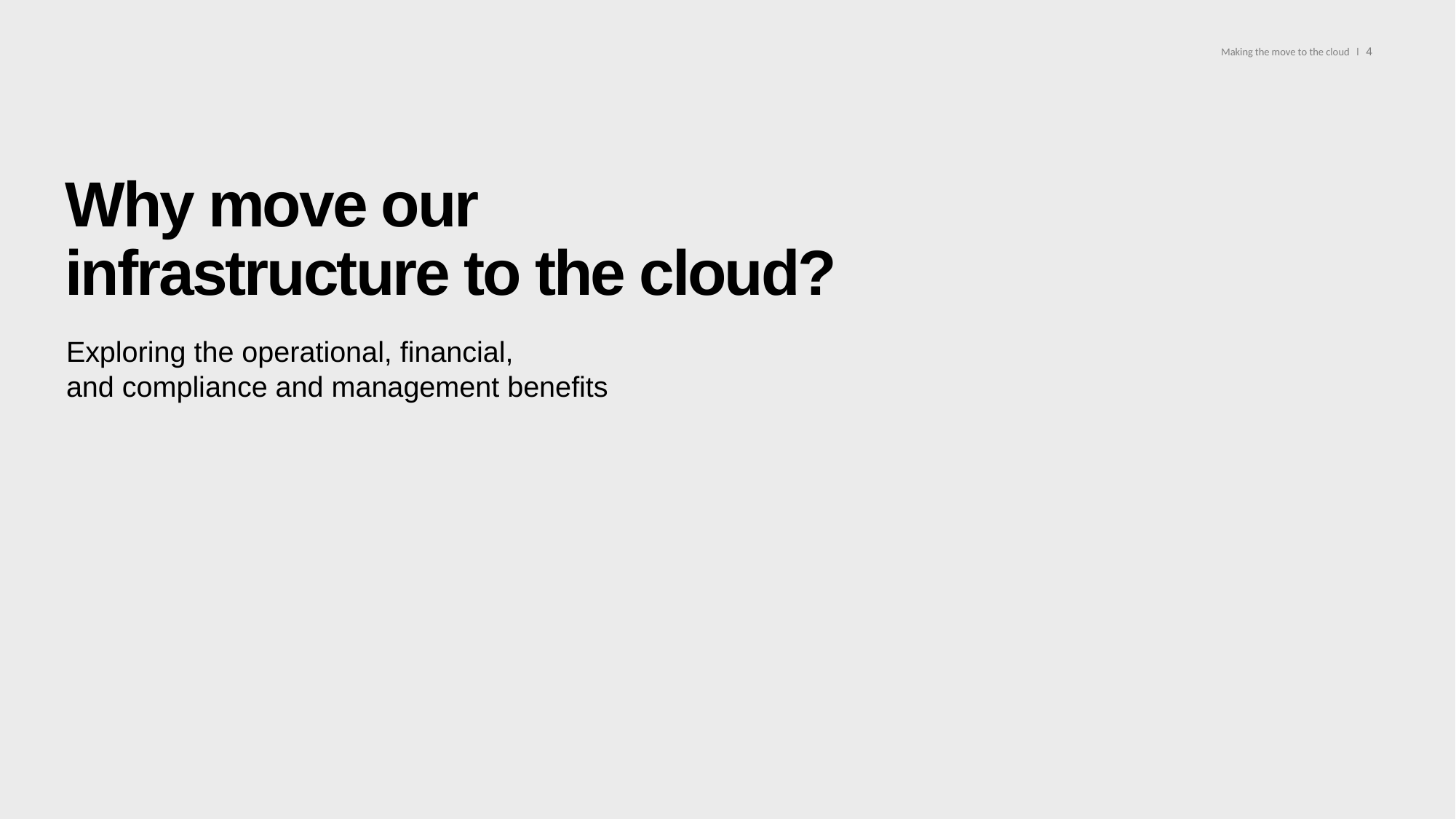

Making the move to the cloud   l   4
# Why move our infrastructure to the cloud?
Exploring the operational, financial,
and compliance and management benefits